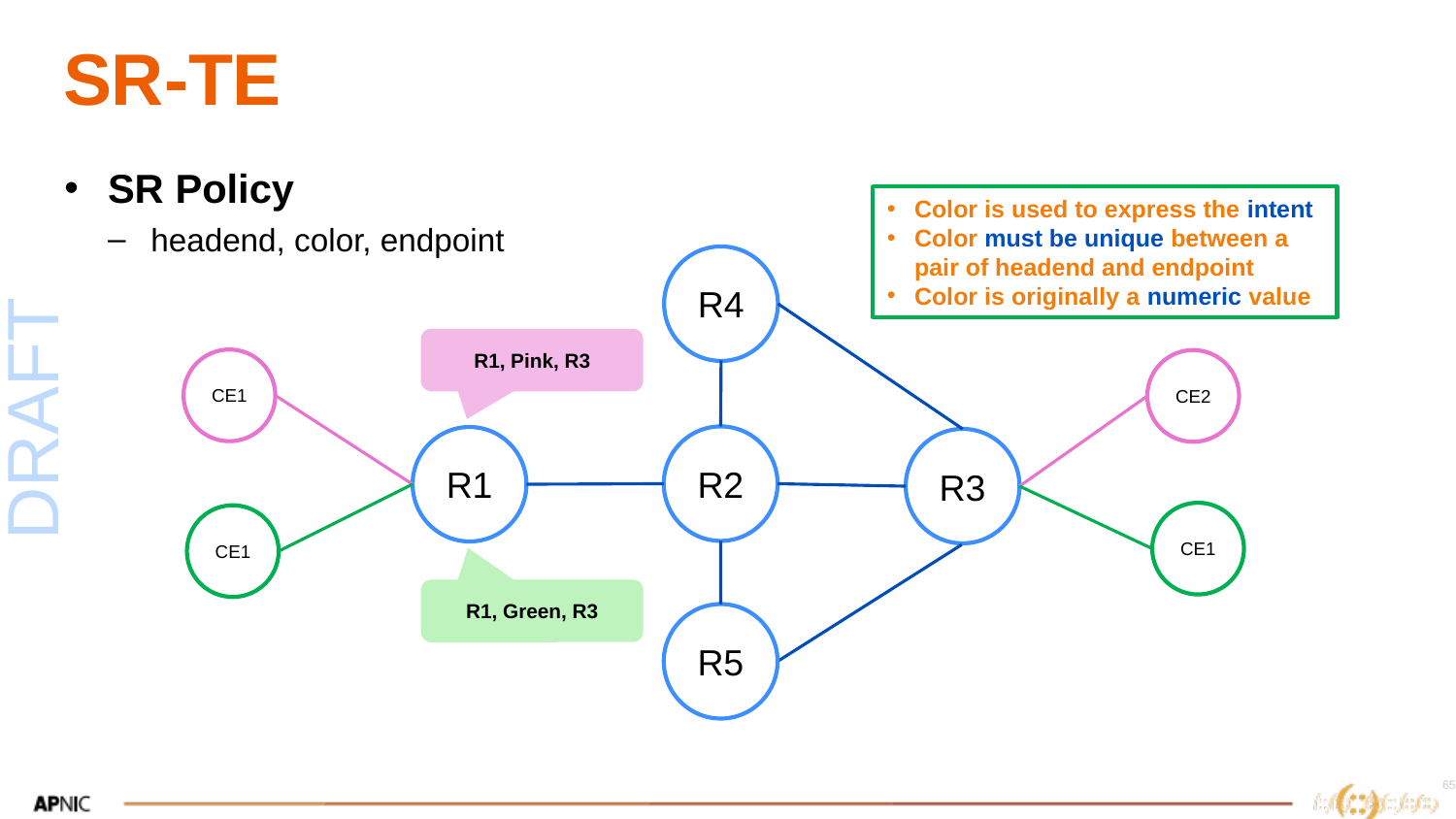

# SR-TE
SR Policy
headend, color, endpoint

Color is used to express the intent
Color must be unique between a pair of headend and endpoint
Color is originally a numeric value
R4
R1, Pink, R3
CE1
CE2
R2
R1
R3
CE1
CE1
R1, Green, R3
R5